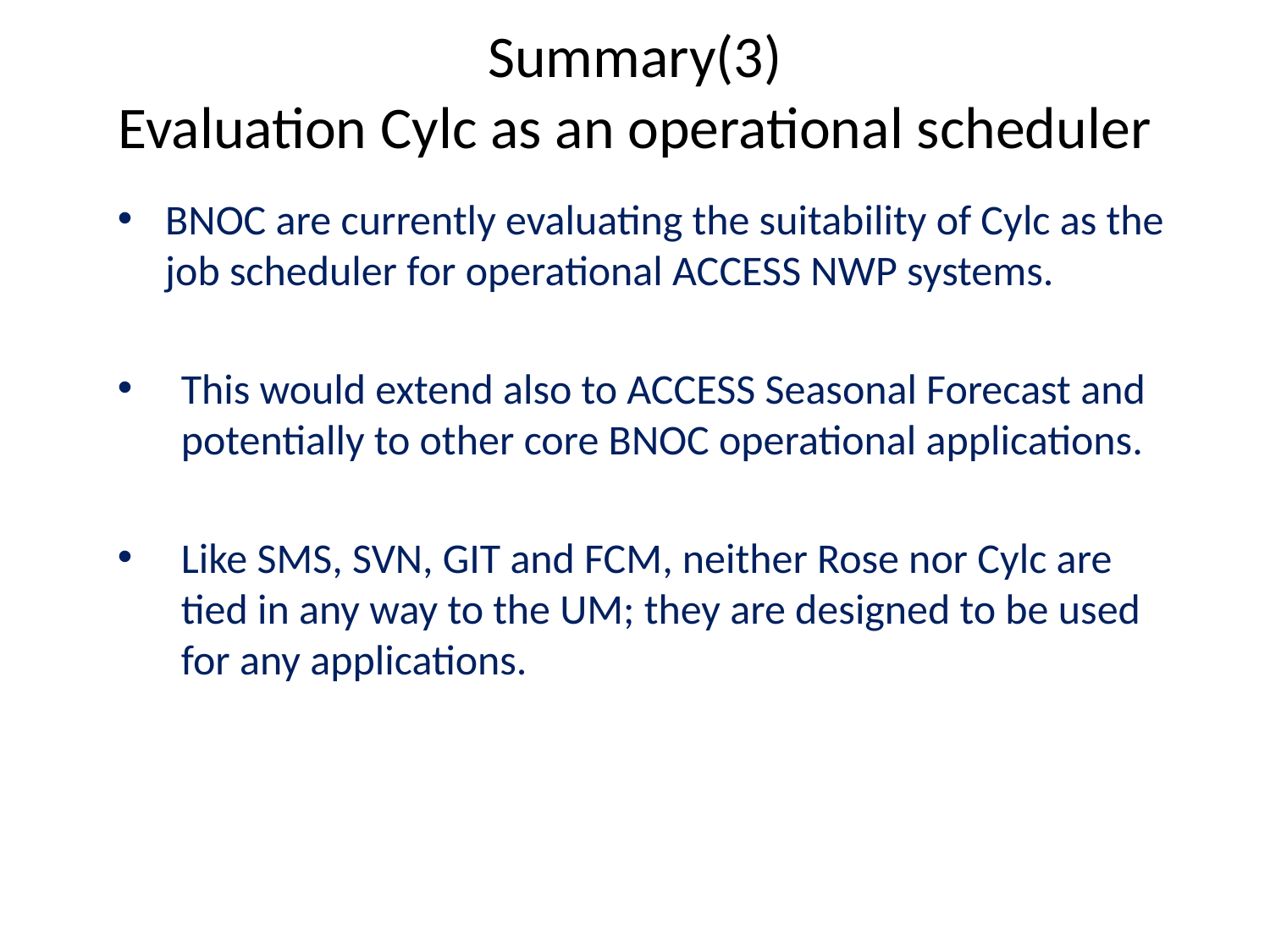

# Summary(3) Evaluation Cylc as an operational scheduler
BNOC are currently evaluating the suitability of Cylc as the job scheduler for operational ACCESS NWP systems.

This would extend also to ACCESS Seasonal Forecast and potentially to other core BNOC operational applications.

Like SMS, SVN, GIT and FCM, neither Rose nor Cylc are tied in any way to the UM; they are designed to be used for any applications.